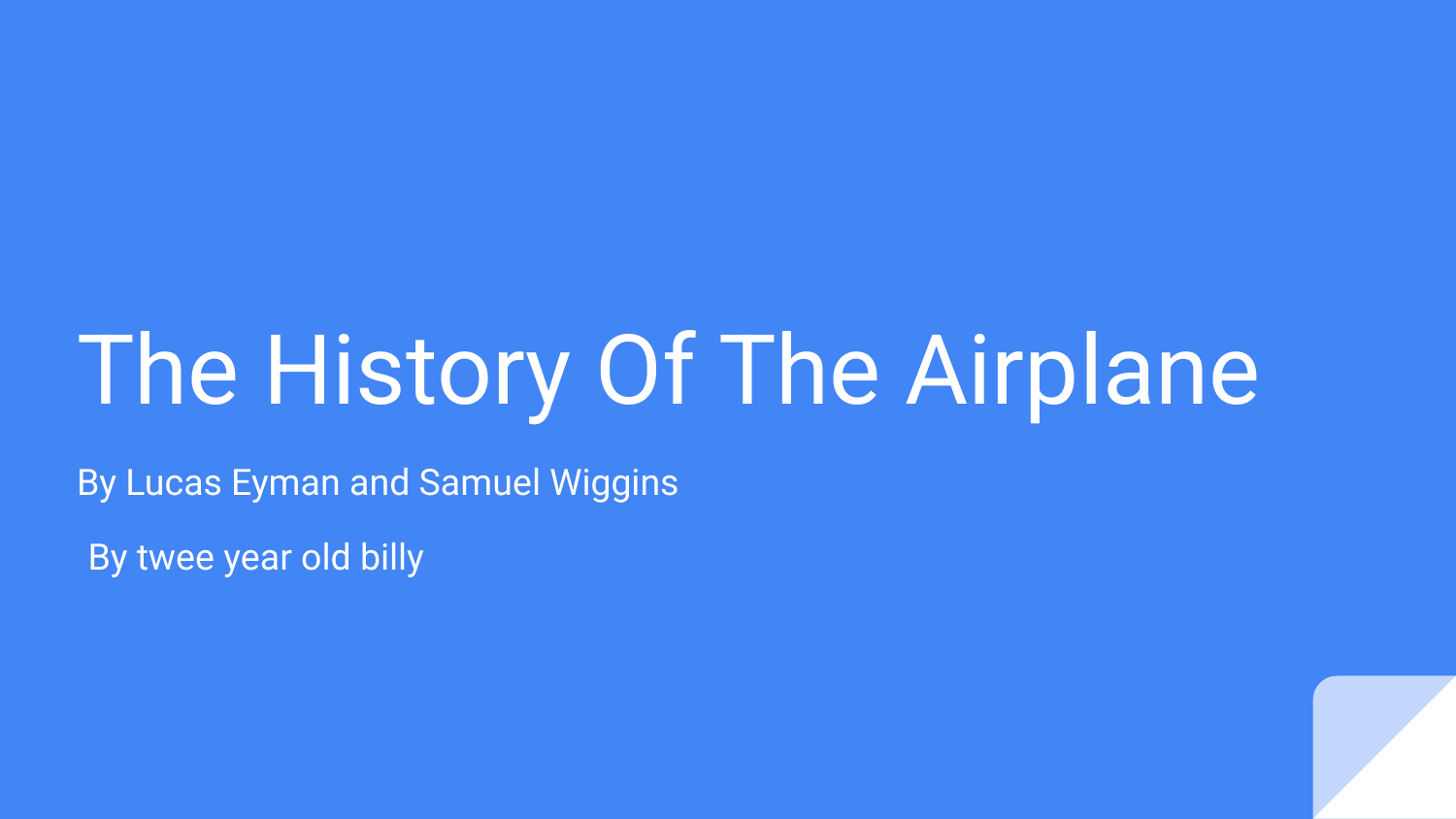

# The History Of The Airplane
By Lucas Eyman and Samuel Wiggins
By twee year old billy